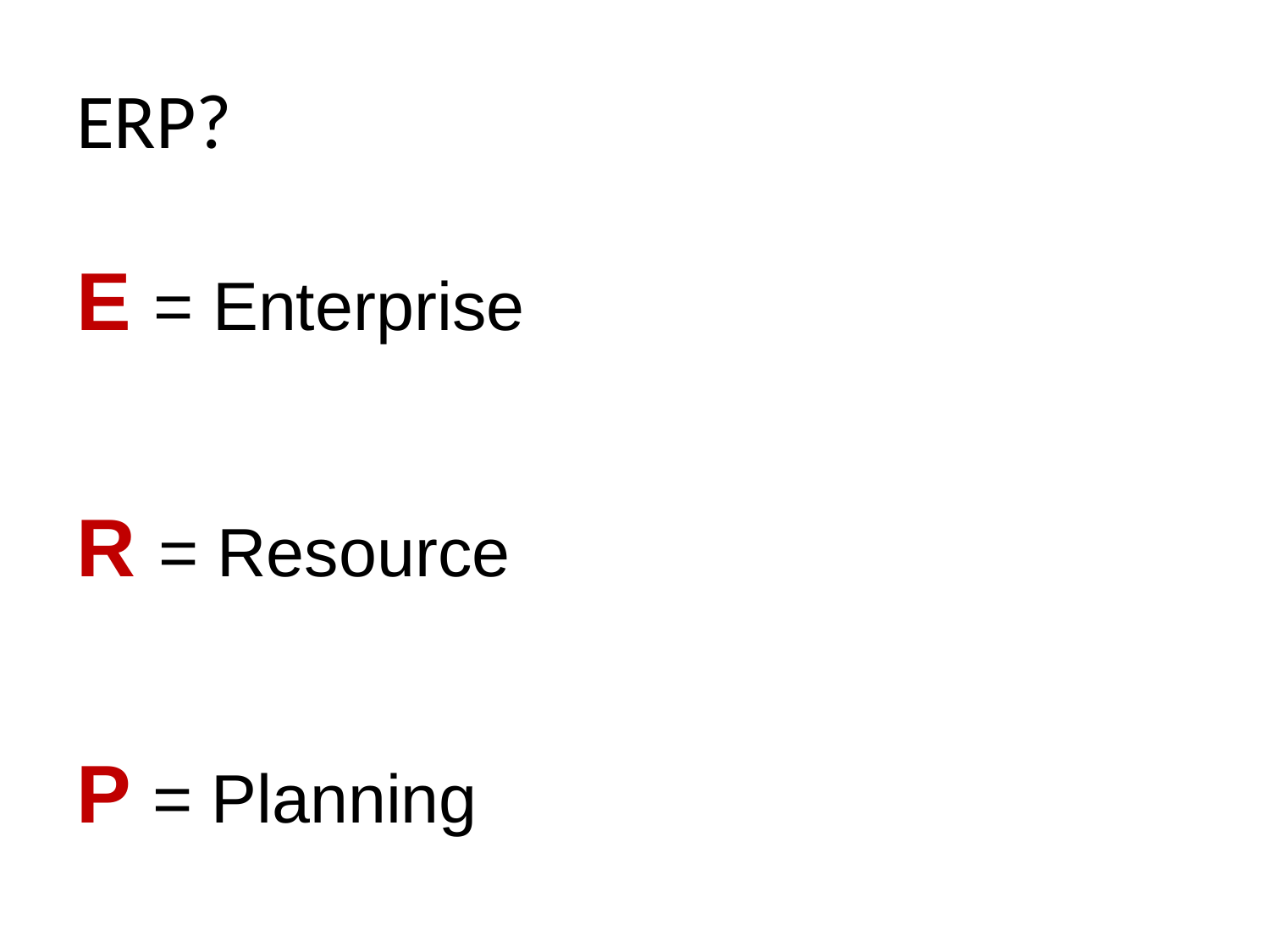

# ERP?
E = Enterprise

R = Resource

P = Planning